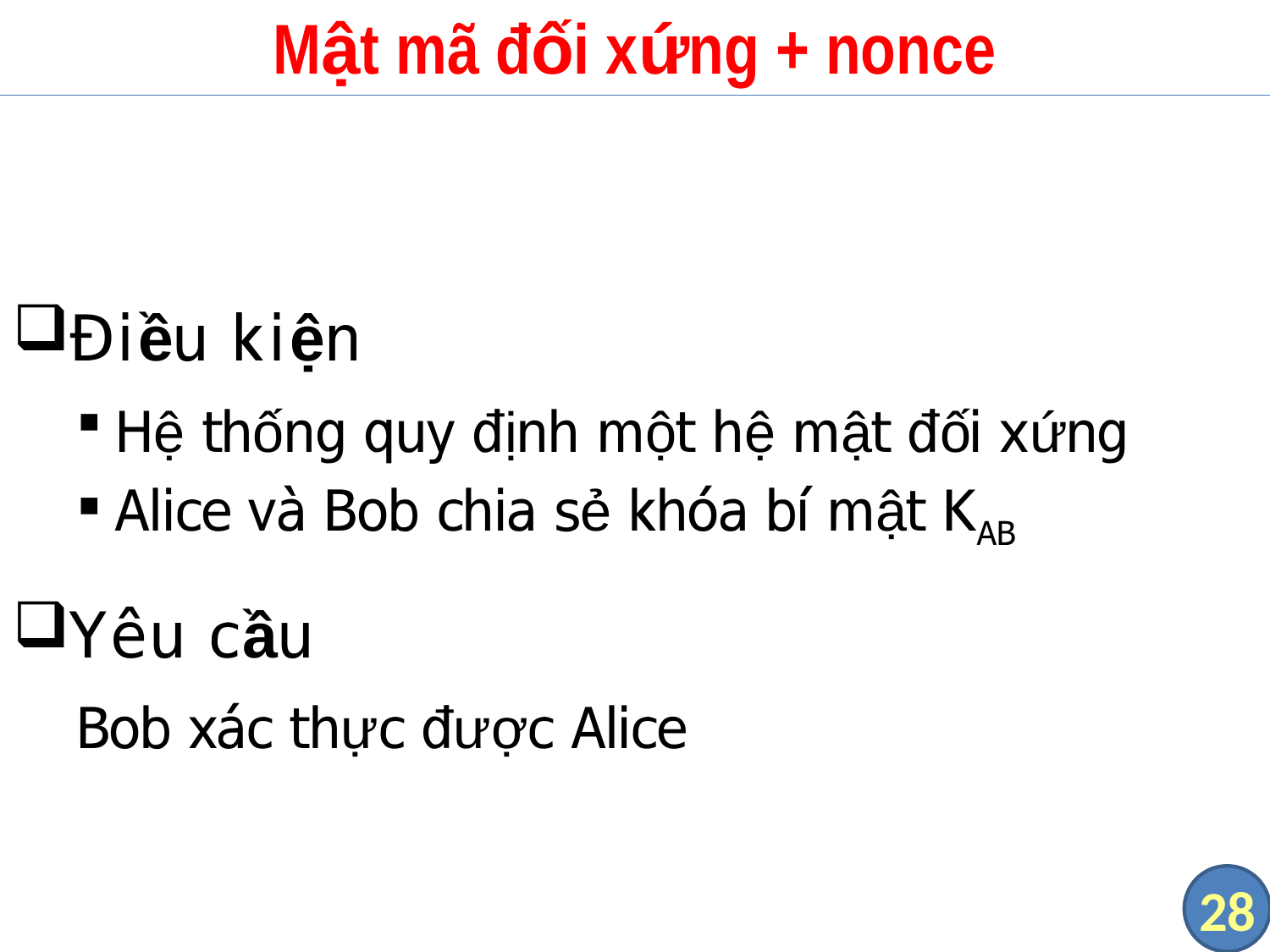

# Mật mã đối xứng + nonce
Điều kiện
Hệ thống quy định một hệ mật đối xứng
Alice và Bob chia sẻ khóa bí mật KAB
Yêu cầu
Bob xác thực được Alice
28